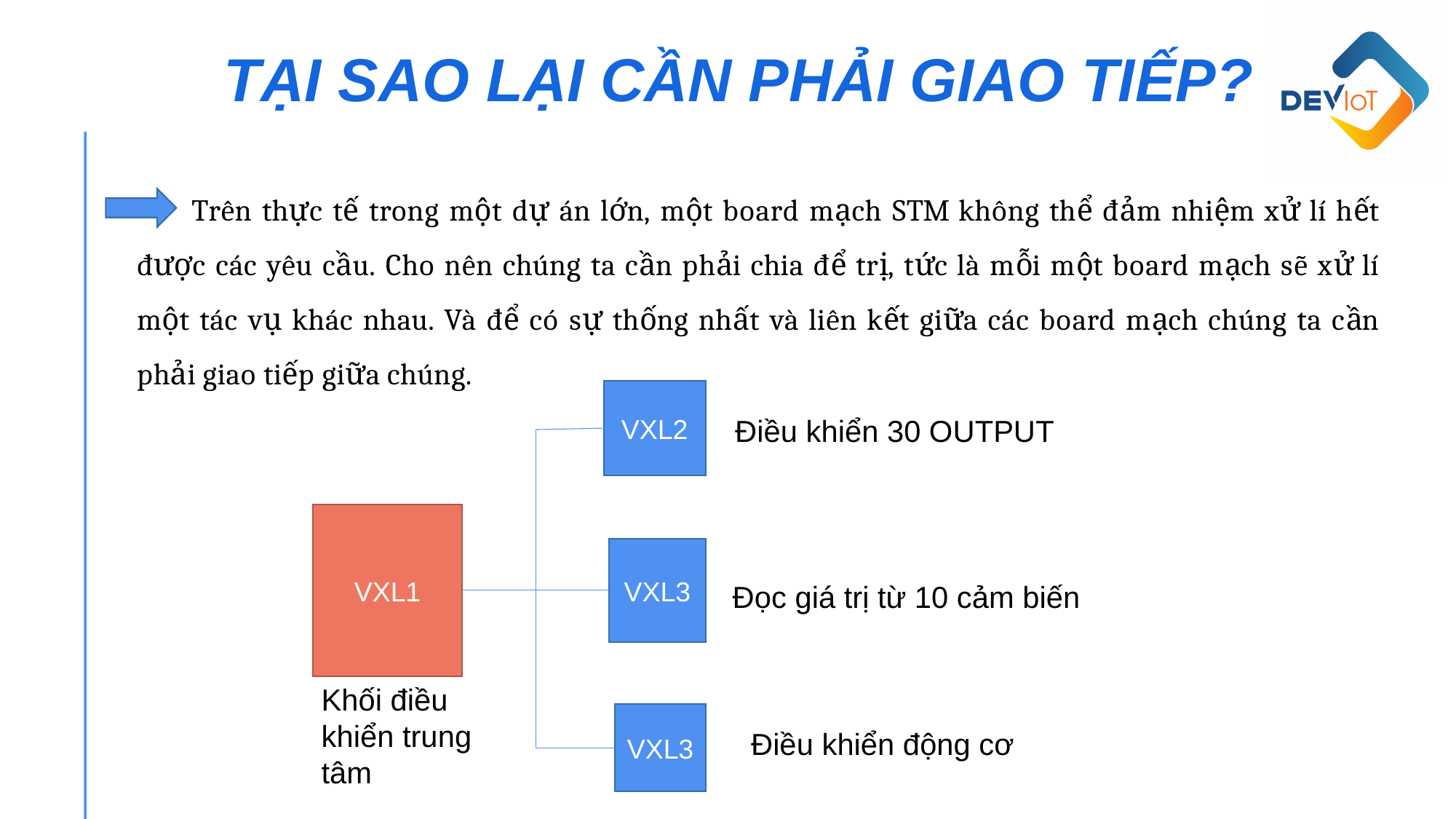

TẠI SAO LẠI CẦN PHẢI GIAO TIẾP?
Trên thực tế trong một dự án lớn, một board mạch STM không thể đảm nhiệm xử lí hết được các yêu cầu. Cho nên chúng ta cần phải chia để trị, tức là mỗi một board mạch sẽ xử lí một tác vụ khác nhau. Và để có sự thống nhất và liên kết giữa các board mạch chúng ta cần phải giao tiếp giữa chúng.

VXL2
Điều khiển 30 OUTPUT
VXL1
VXL3
Đọc giá trị từ 10 cảm biến
Khối điều khiển trung tâm
VXL3
Điều khiển động cơ